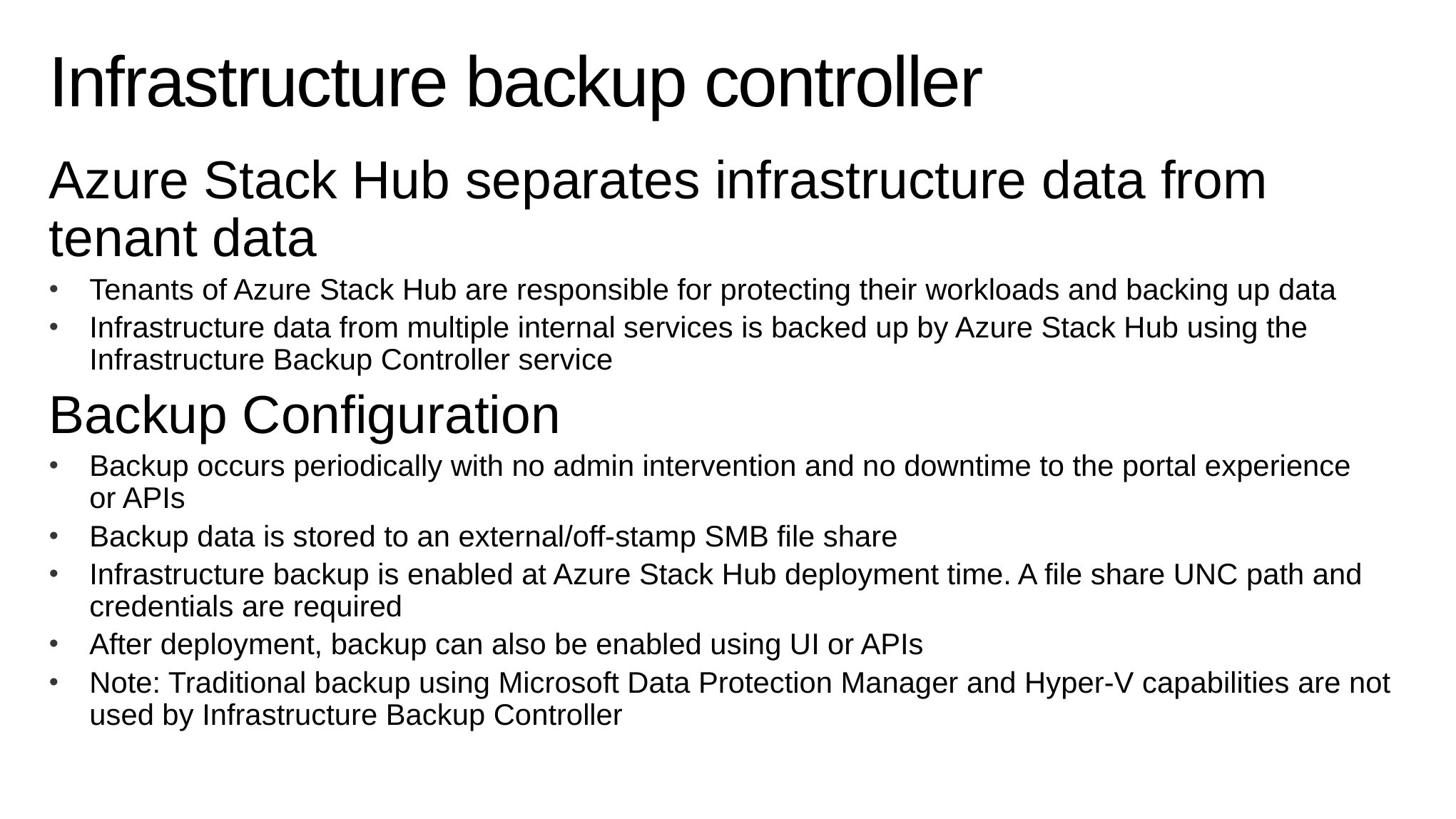

# Infrastructure backup controller
Azure Stack Hub separates infrastructure data from tenant data
Tenants of Azure Stack Hub are responsible for protecting their workloads and backing up data
Infrastructure data from multiple internal services is backed up by Azure Stack Hub using the Infrastructure Backup Controller service
Backup Configuration
Backup occurs periodically with no admin intervention and no downtime to the portal experience
or APIs
Backup data is stored to an external/off-stamp SMB file share
Infrastructure backup is enabled at Azure Stack Hub deployment time. A file share UNC path and credentials are required
After deployment, backup can also be enabled using UI or APIs
Note: Traditional backup using Microsoft Data Protection Manager and Hyper-V capabilities are not used by Infrastructure Backup Controller